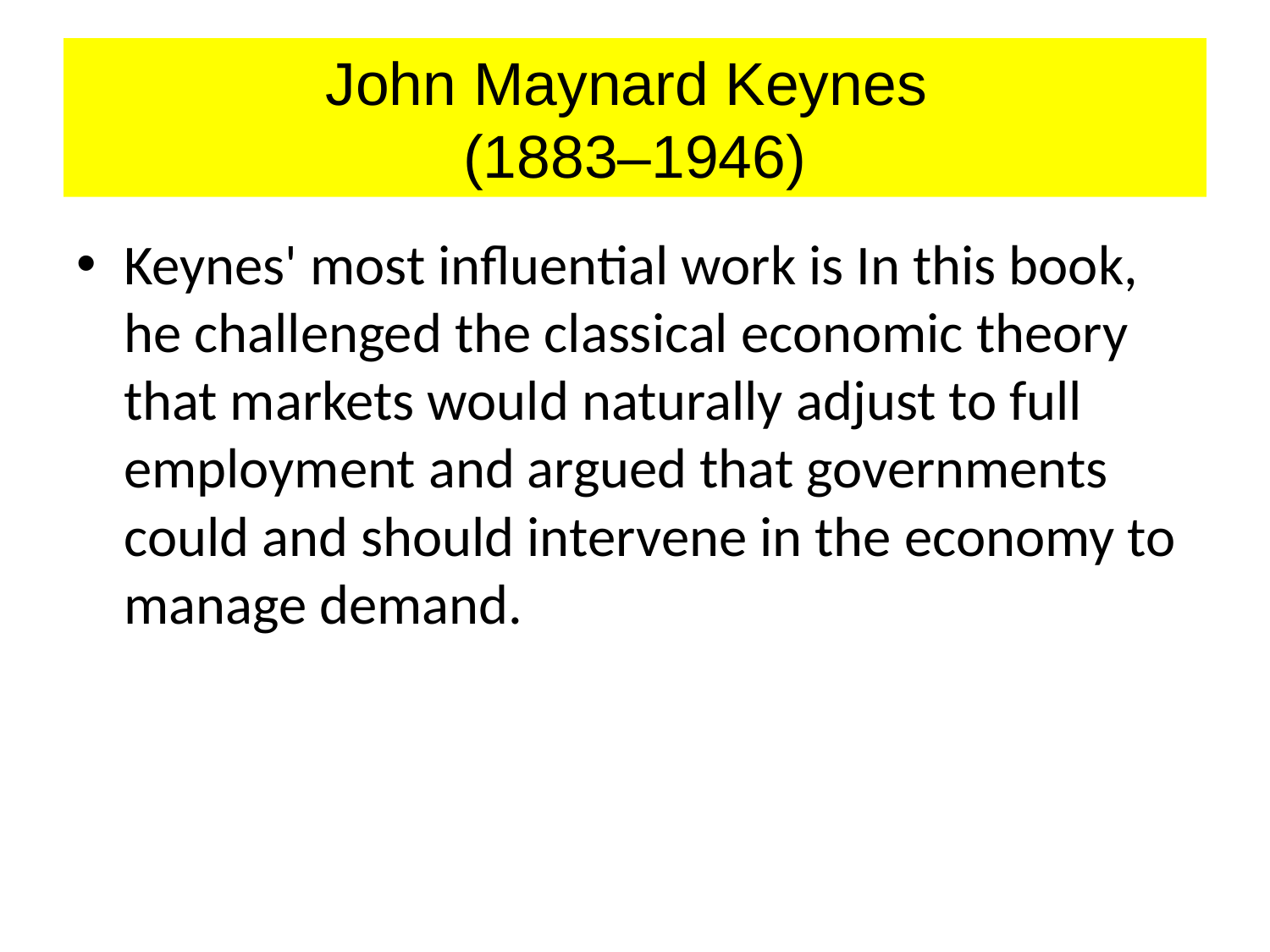

# John Maynard Keynes (1883–1946)
Keynes' most influential work is In this book, he challenged the classical economic theory that markets would naturally adjust to full employment and argued that governments could and should intervene in the economy to manage demand.